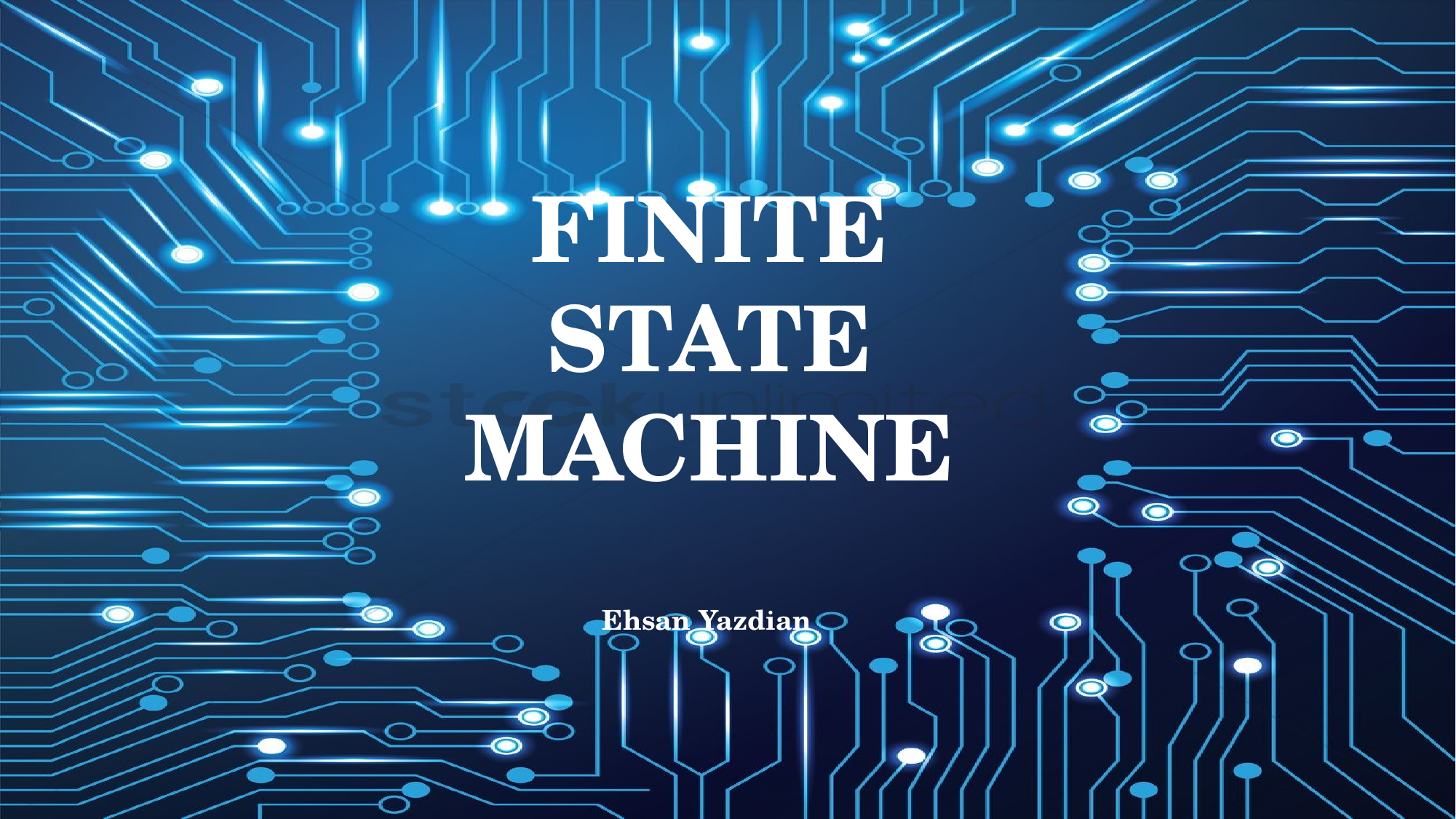

# Finite State Machine
1
Ehsan Yazdian